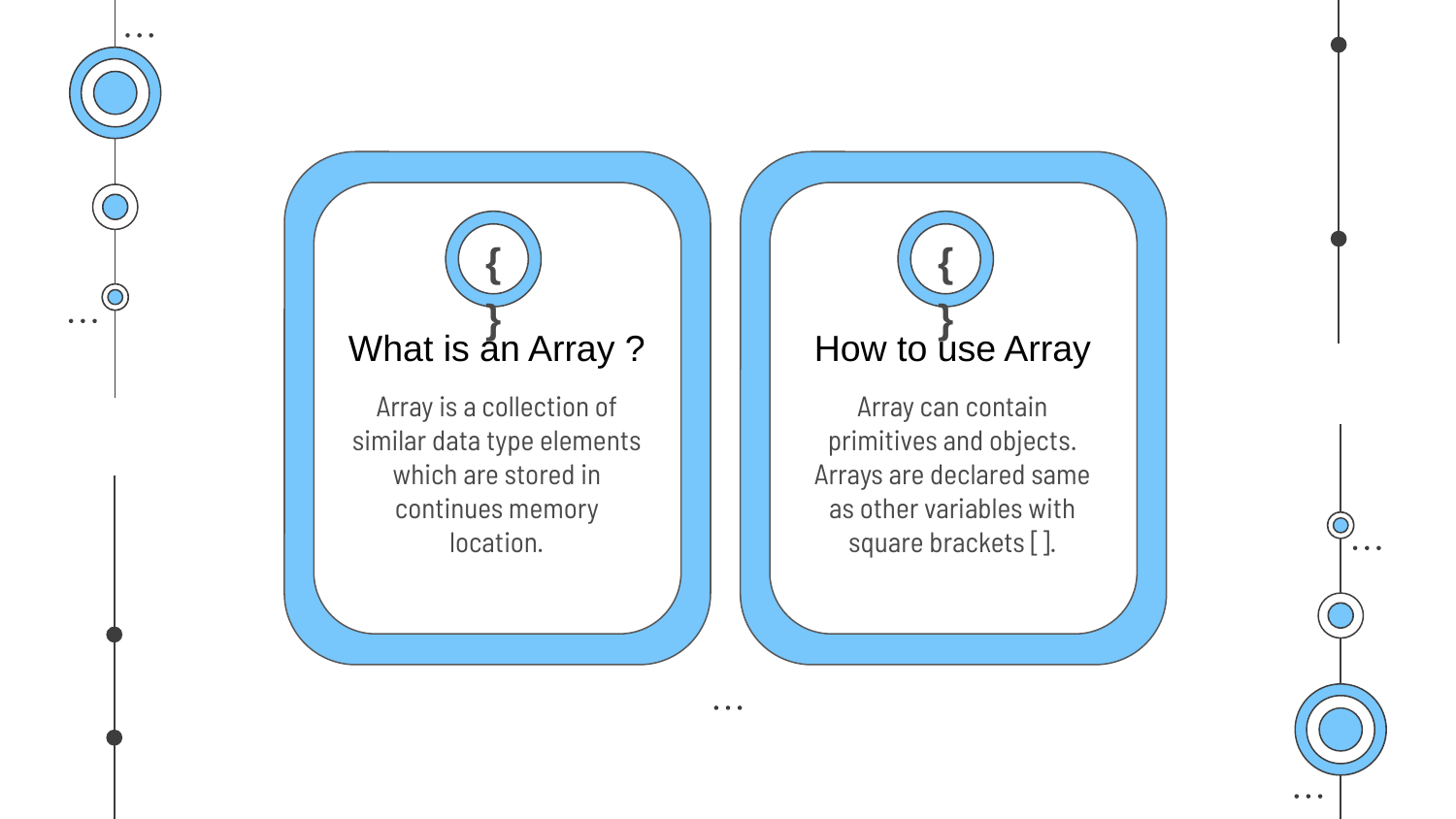

{}
{}
What is an Array ?
How to use Array
Array is a collection of similar data type elements which are stored in continues memory location.
Array can contain primitives and objects. Arrays are declared same as other variables with square brackets [].